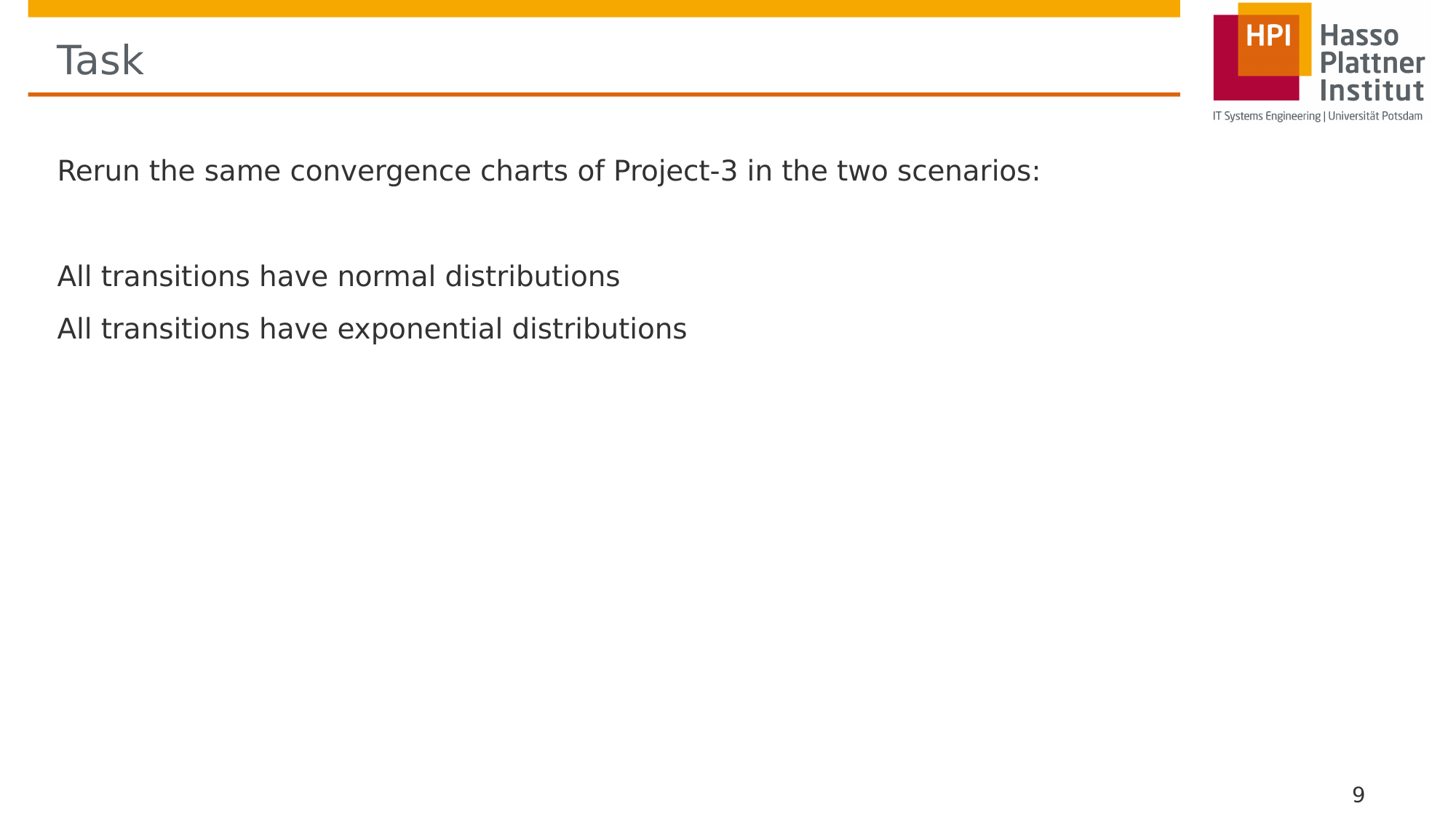

# Task
Rerun the same convergence charts of Project-3 in the two scenarios:

All transitions have normal distributions
All transitions have exponential distributions

9